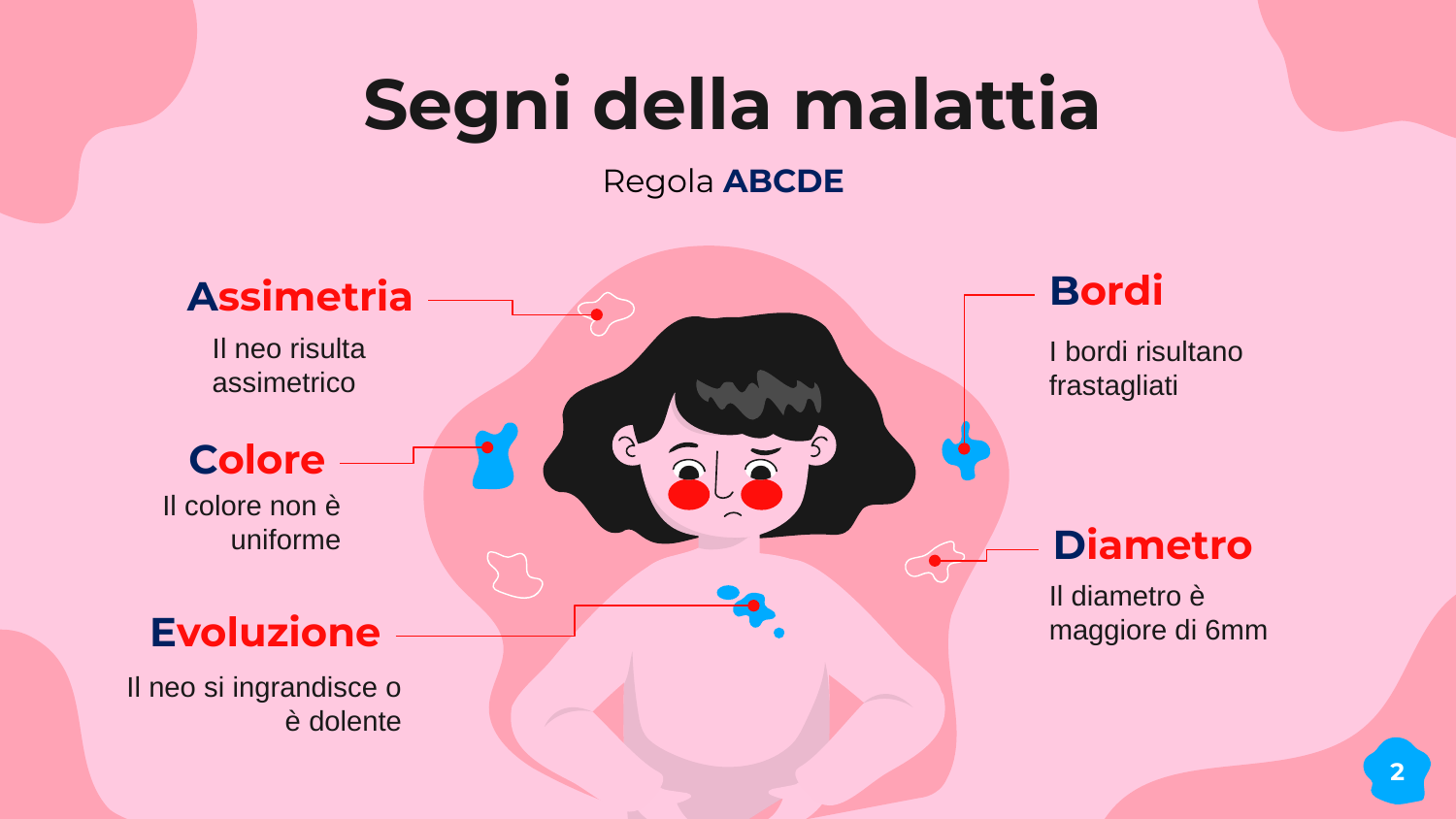

# Segni della malattia
Regola ABCDE

Bordi
Assimetria

Il neo risulta assimetrico
I bordi risultano frastagliati
Colore
Il colore non è uniforme
Diametro
Il diametro è maggiore di 6mm
Evoluzione
Il neo si ingrandisce o è dolente

2